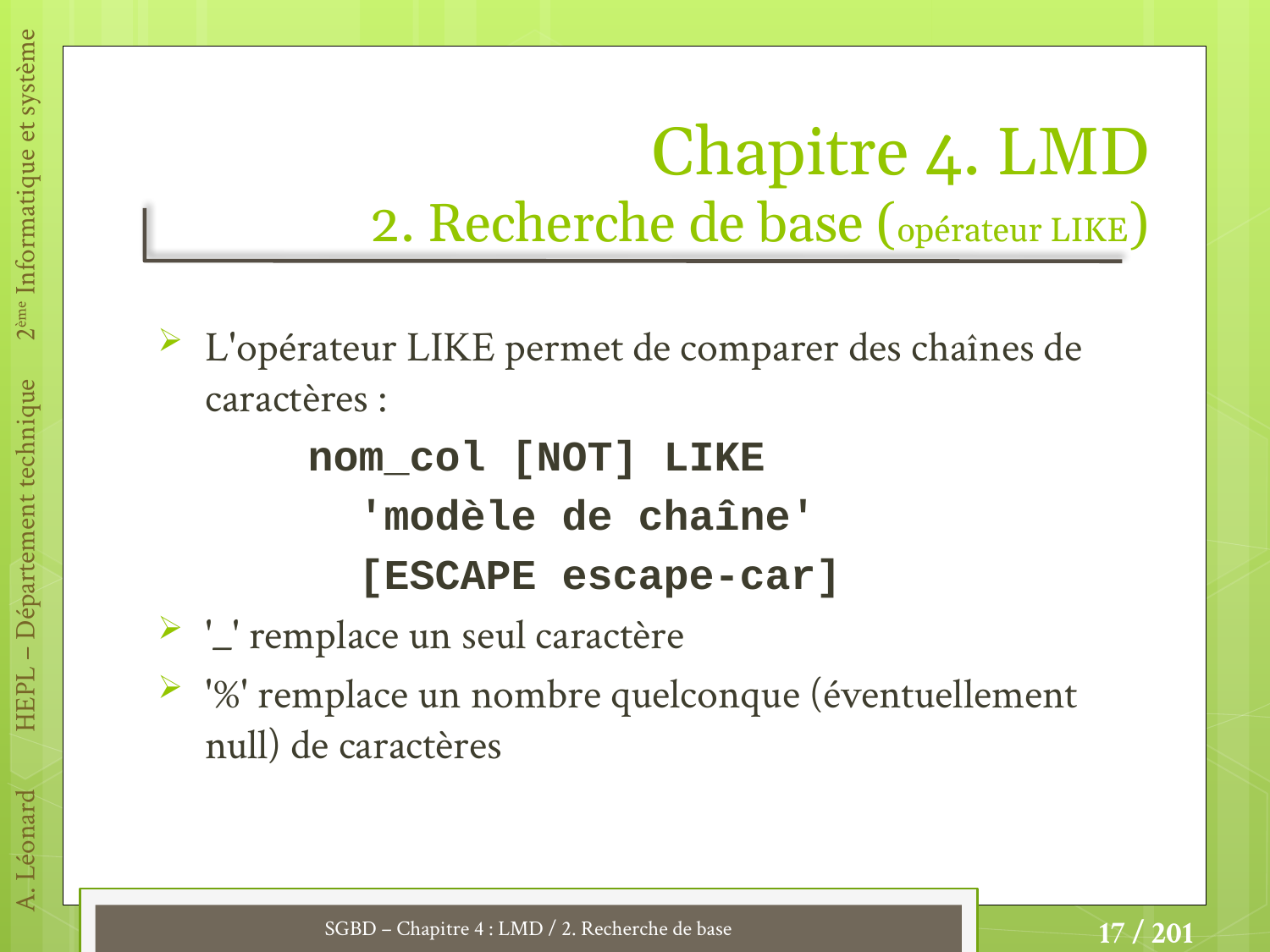

# Chapitre 4. LMD 2. Recherche de base (opérateur LIKE)
L'opérateur LIKE permet de comparer des chaînes de caractères :
nom_col [NOT] LIKE
  'modèle de chaîne'
  [ESCAPE escape-car]
'_' remplace un seul caractère
'%' remplace un nombre quelconque (éventuellement null) de caractères

SGBD – Chapitre 4 : LMD / 2. Recherche de base